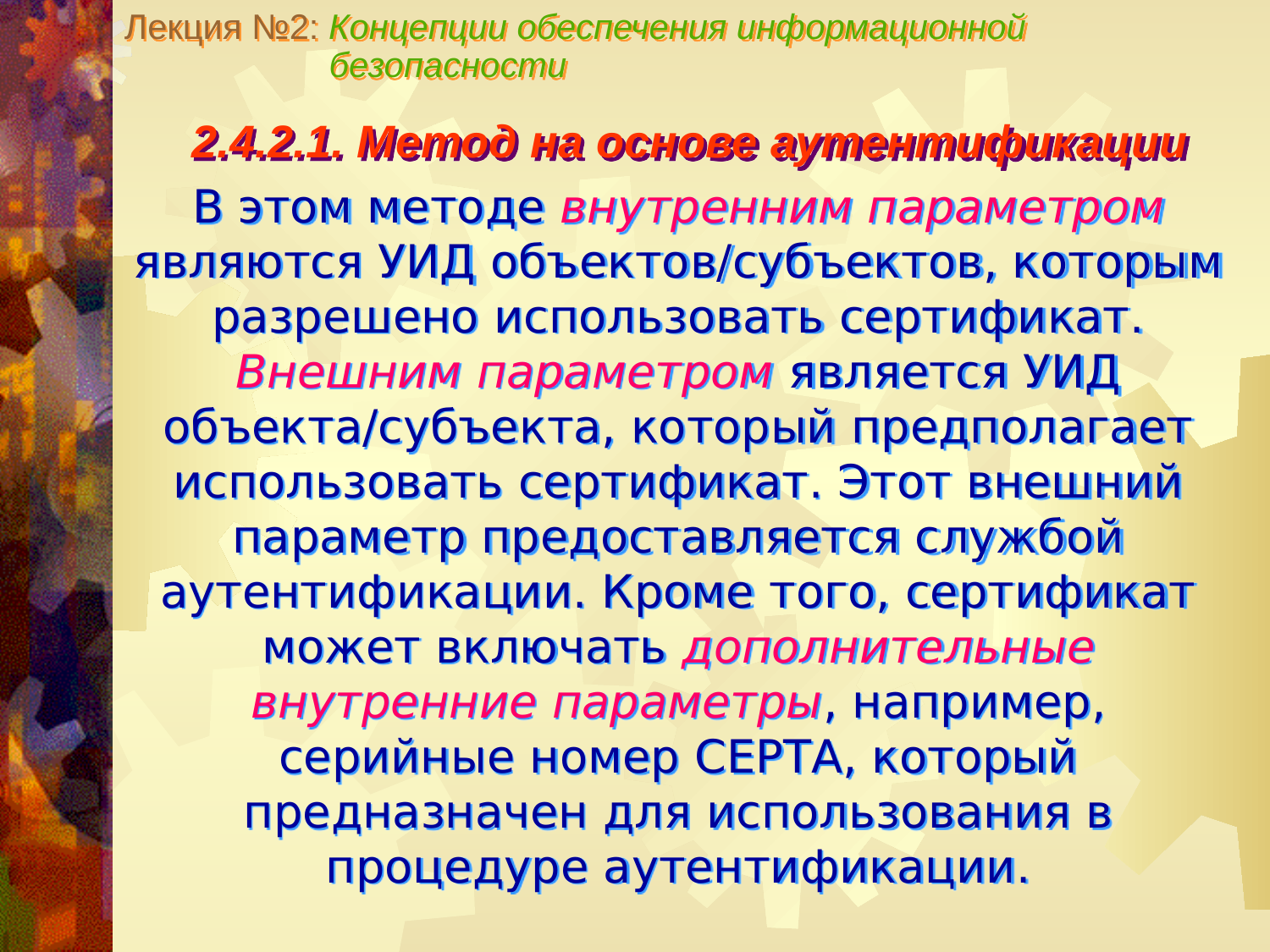

Лекция №2: Концепции обеспечения информационной
                       безопасности
2.4.2.1. Метод на основе аутентификации
В этом методе внутренним параметром являются УИД объектов/субъектов, которым разрешено использовать сертификат. Внешним параметром является УИД объекта/субъекта, который предполагает использовать сертификат. Этот внешний параметр предоставляется службой аутентификации. Кроме того, сертификат может включать дополнительные внутренние параметры, например, серийные номер СЕРТА, который предназначен для использования в процедуре аутентификации.